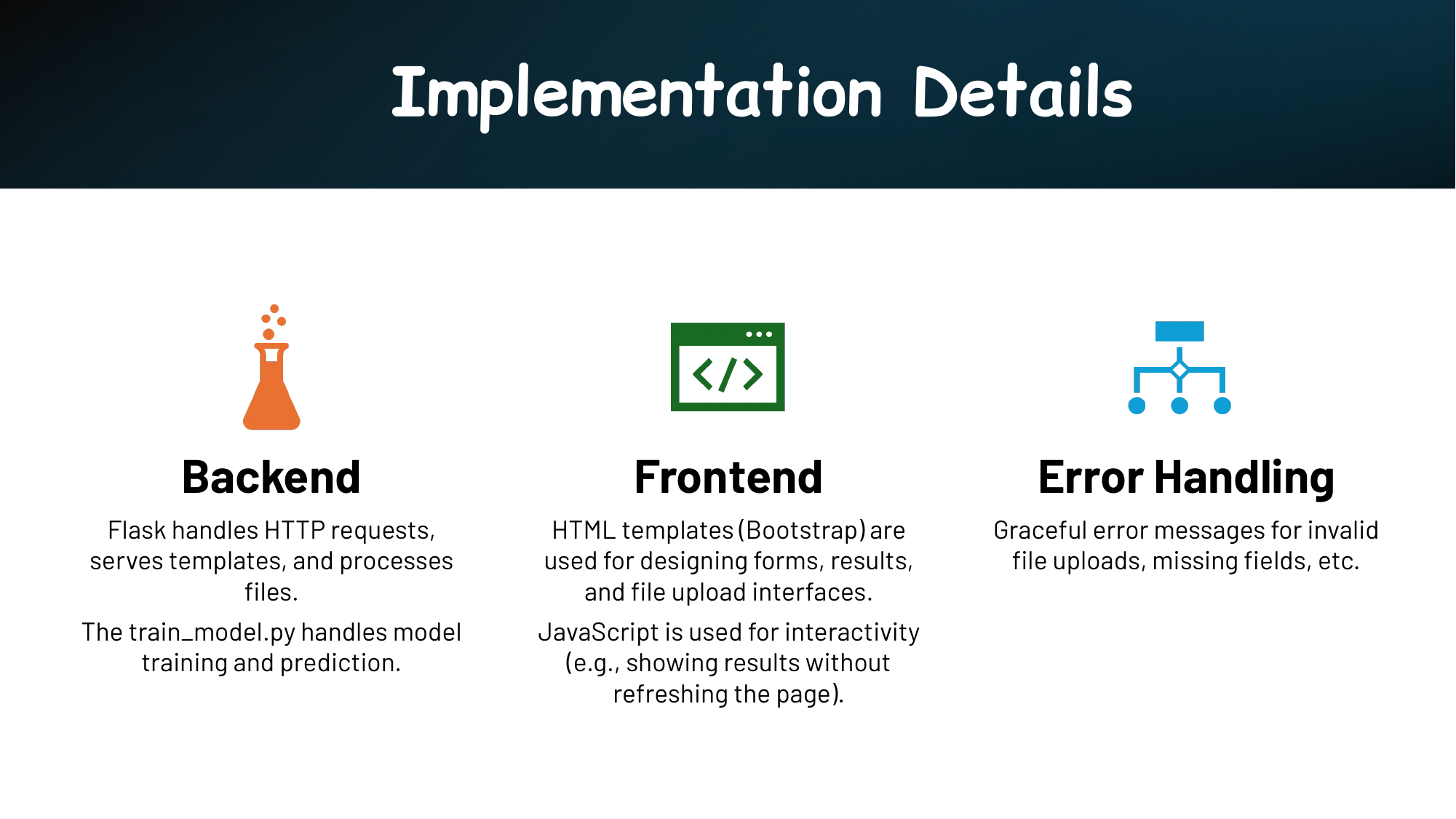

# Implementation Details
Backend
Flask handles HTTP requests, serves templates, and processes files.
The train_model.py handles model training and prediction.
Frontend
HTML templates (Bootstrap) are used for designing forms, results, and file upload interfaces.
JavaScript is used for interactivity (e.g., showing results without refreshing the page).
Error Handling
Graceful error messages for invalid file uploads, missing fields, etc.